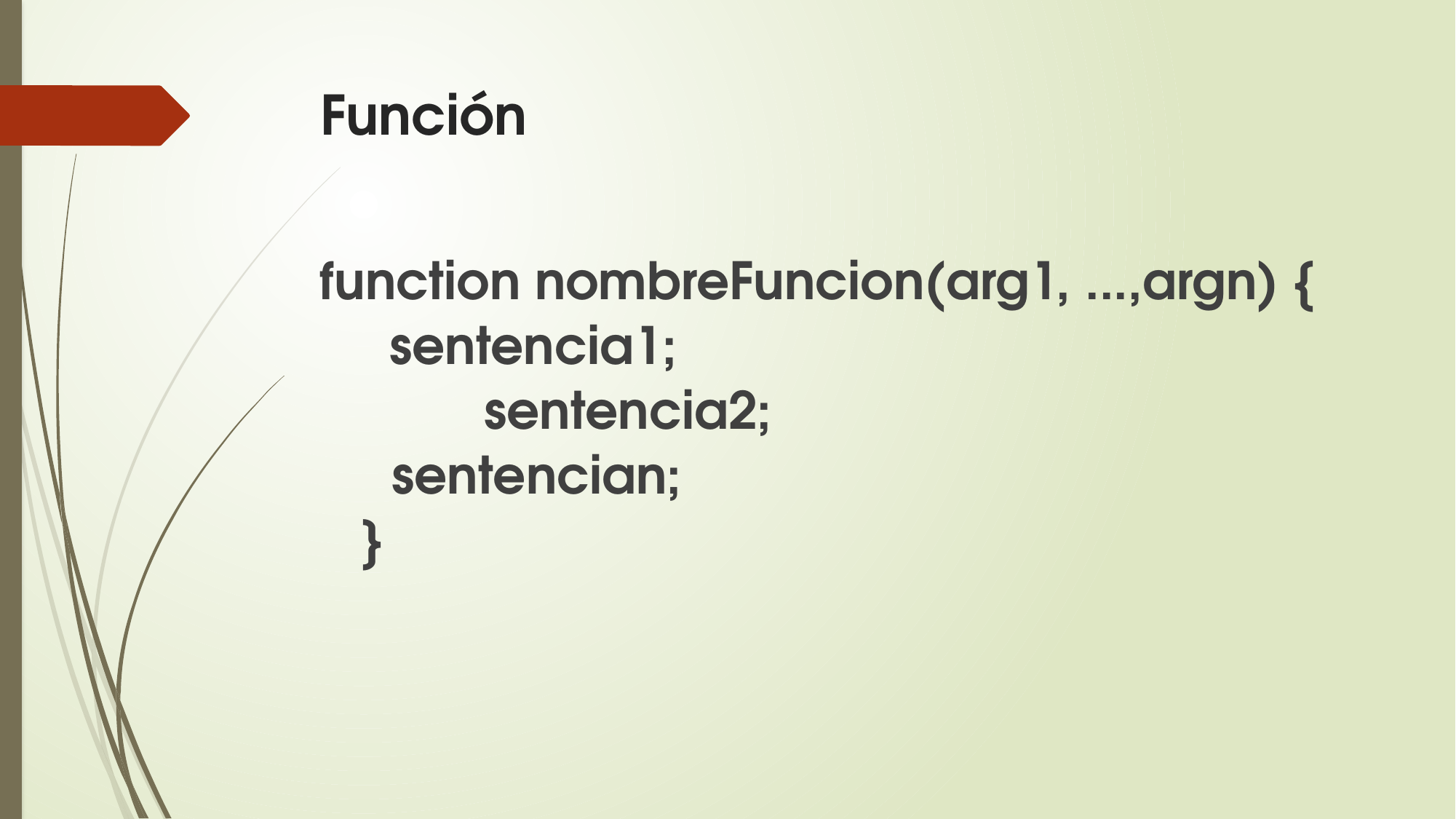

# Función
function nombreFuncion(arg1, ...,argn) {
	  sentencia1;
		 sentencia2;
     sentencian;
	}